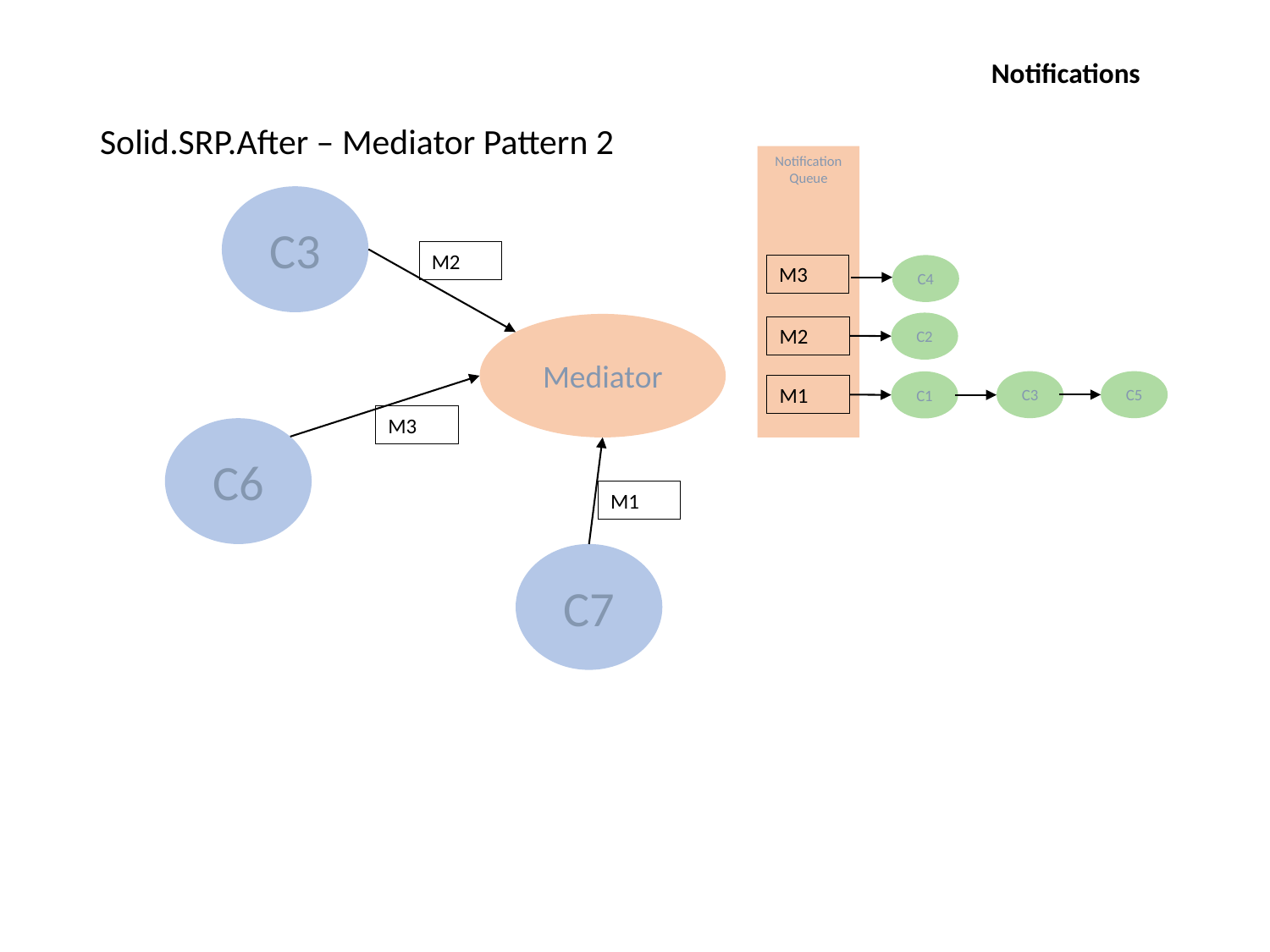

Notifications
# Solid.SRP.After – Mediator Pattern 2
Notification Queue
C3
M2
C4
M3
C2
Mediator
M2
C5
C3
C1
M1
M3
C6
M1
C7